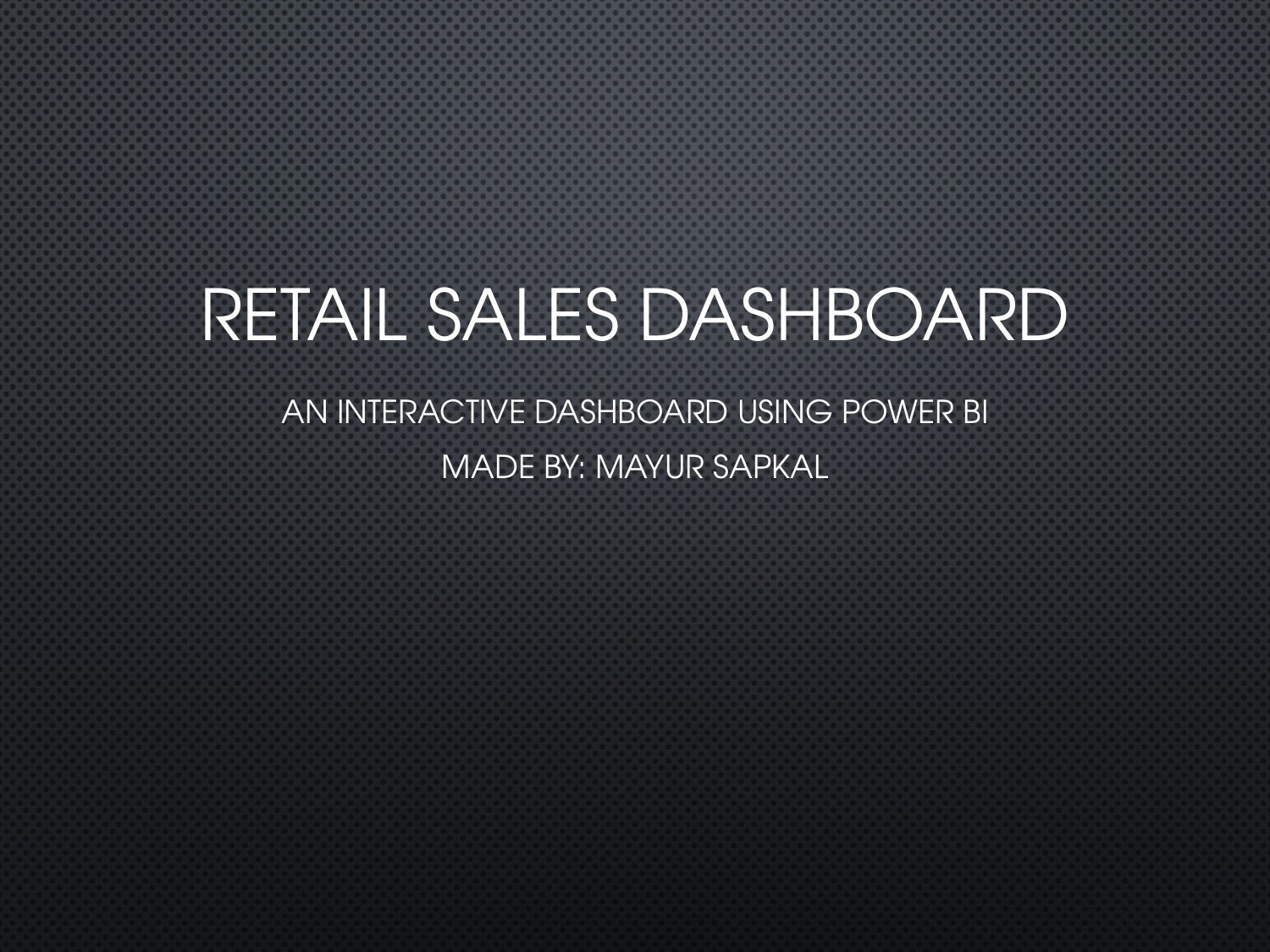

# Retail Sales Dashboard
An Interactive Dashboard using Power BI
Made by: Mayur Sapkal